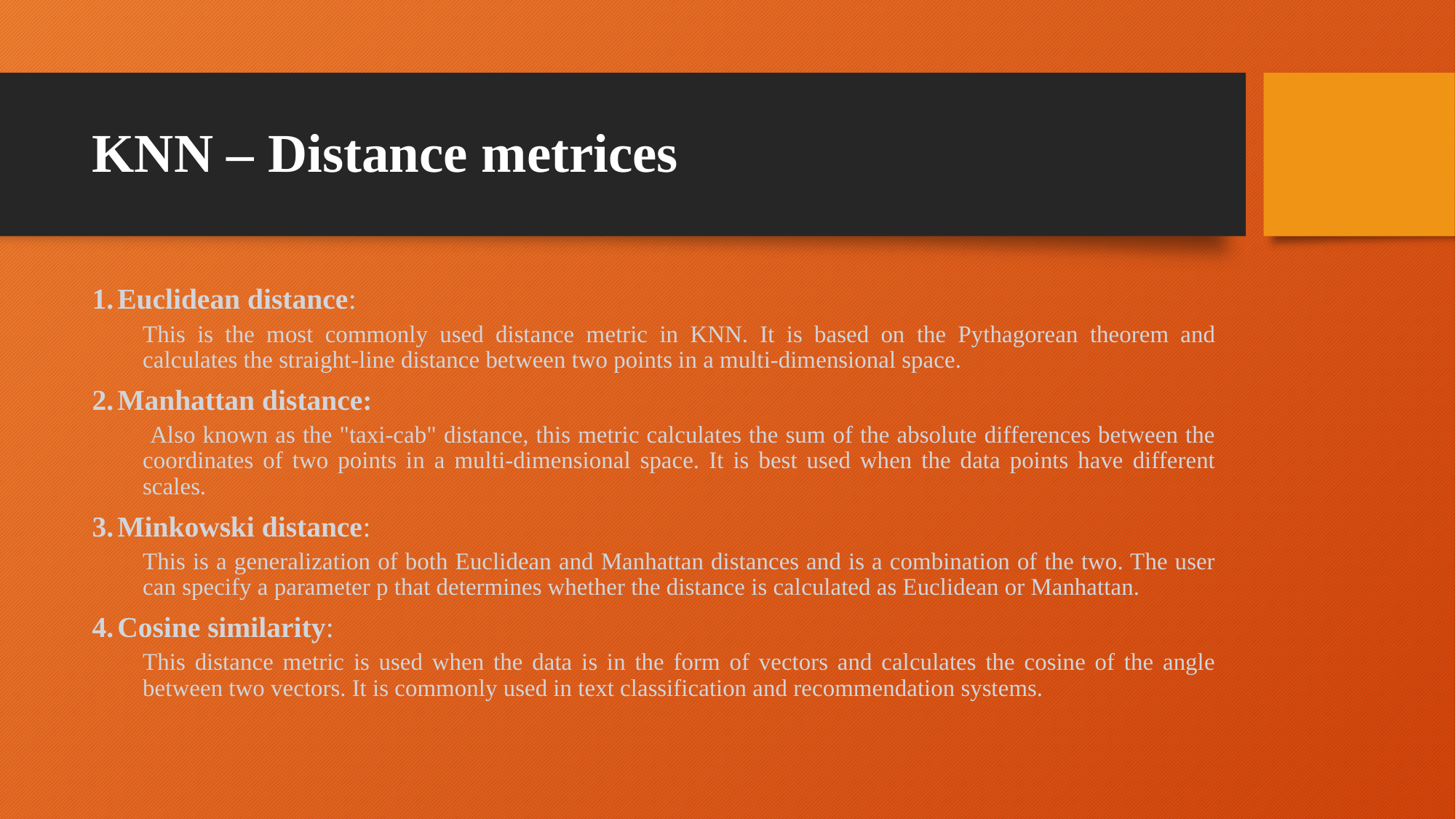

# KNN – Distance metrices
Euclidean distance:
This is the most commonly used distance metric in KNN. It is based on the Pythagorean theorem and calculates the straight-line distance between two points in a multi-dimensional space.
Manhattan distance:
 Also known as the "taxi-cab" distance, this metric calculates the sum of the absolute differences between the coordinates of two points in a multi-dimensional space. It is best used when the data points have different scales.
Minkowski distance:
This is a generalization of both Euclidean and Manhattan distances and is a combination of the two. The user can specify a parameter p that determines whether the distance is calculated as Euclidean or Manhattan.
Cosine similarity:
This distance metric is used when the data is in the form of vectors and calculates the cosine of the angle between two vectors. It is commonly used in text classification and recommendation systems.